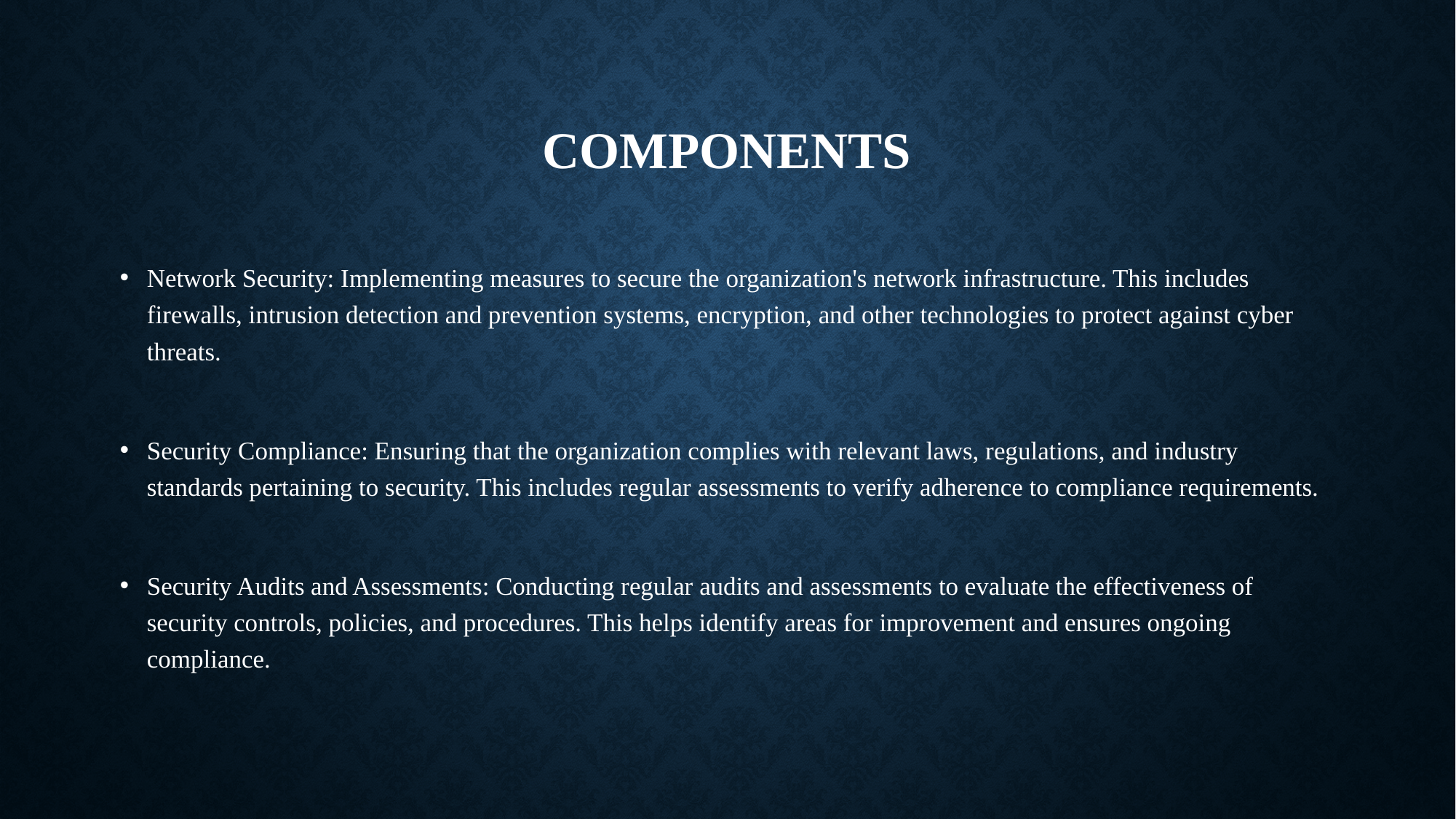

# Components
Network Security: Implementing measures to secure the organization's network infrastructure. This includes firewalls, intrusion detection and prevention systems, encryption, and other technologies to protect against cyber threats.

Security Compliance: Ensuring that the organization complies with relevant laws, regulations, and industry standards pertaining to security. This includes regular assessments to verify adherence to compliance requirements.

Security Audits and Assessments: Conducting regular audits and assessments to evaluate the effectiveness of security controls, policies, and procedures. This helps identify areas for improvement and ensures ongoing compliance.